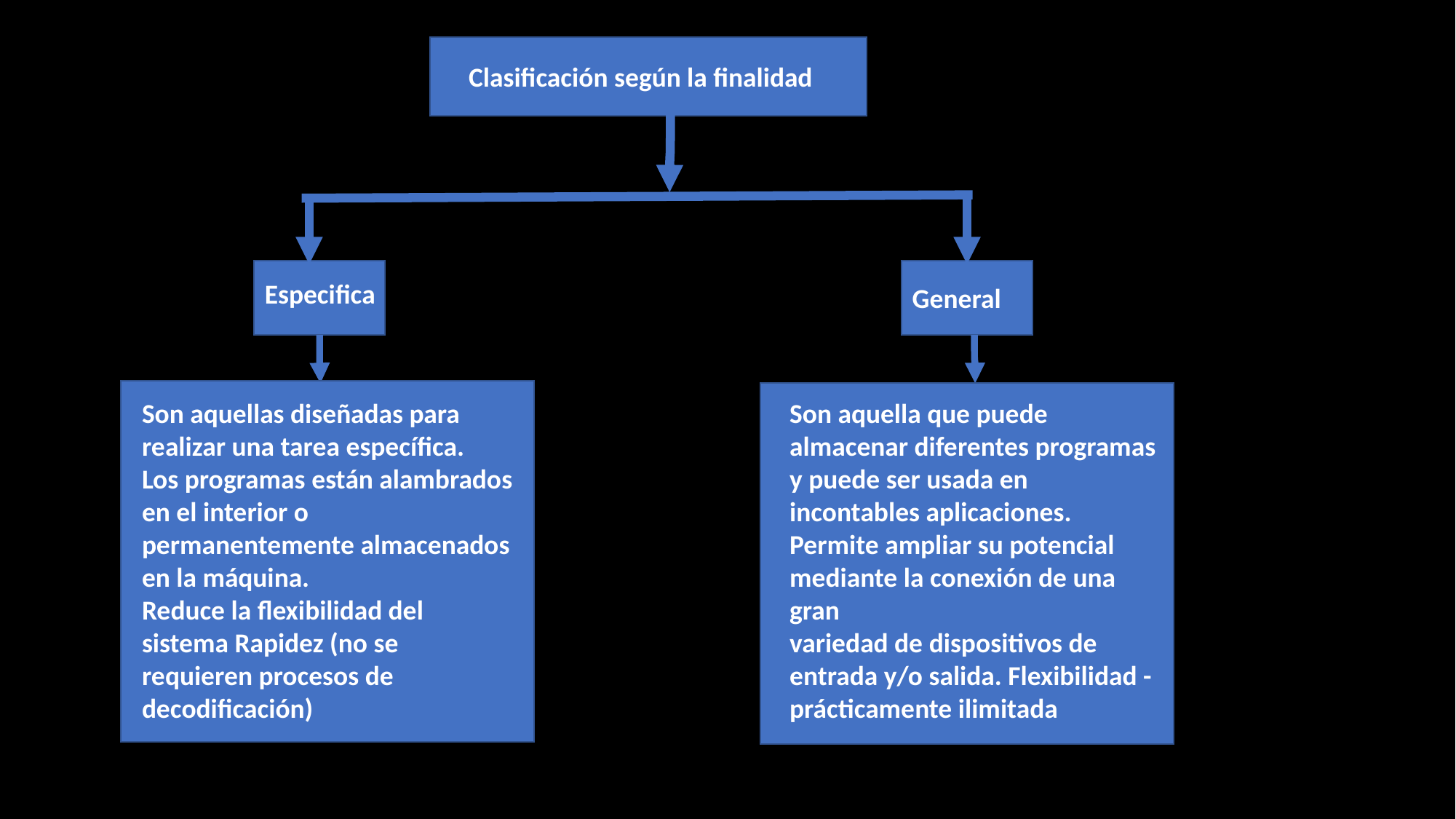

Clasificación según la finalidad

Especifica
General

Son aquellas diseñadas para realizar una tarea específica.
Los programas están alambrados en el interior o permanentemente almacenados en la máquina.
Reduce la flexibilidad del sistema Rapidez (no se requieren procesos de decodificación)
Son aquella que puede almacenar diferentes programas y puede ser usada en
incontables aplicaciones. Permite ampliar su potencial mediante la conexión de una gran
variedad de dispositivos de entrada y/o salida. Flexibilidad -prácticamente ilimitada